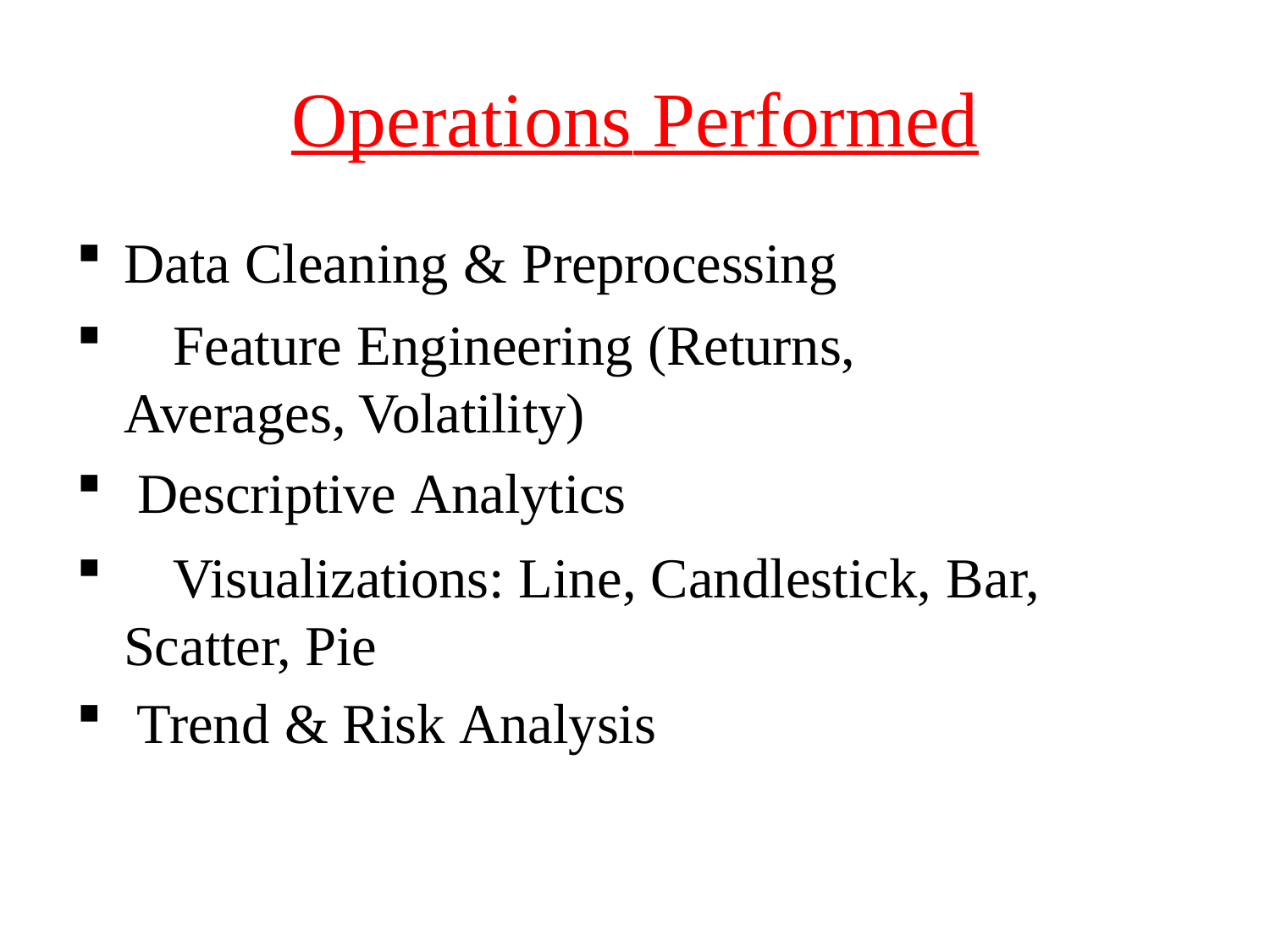

# Operations Performed
Data Cleaning & Preprocessing
	Feature Engineering (Returns, Averages, Volatility)
Descriptive Analytics
	Visualizations: Line, Candlestick, Bar, Scatter, Pie
Trend & Risk Analysis